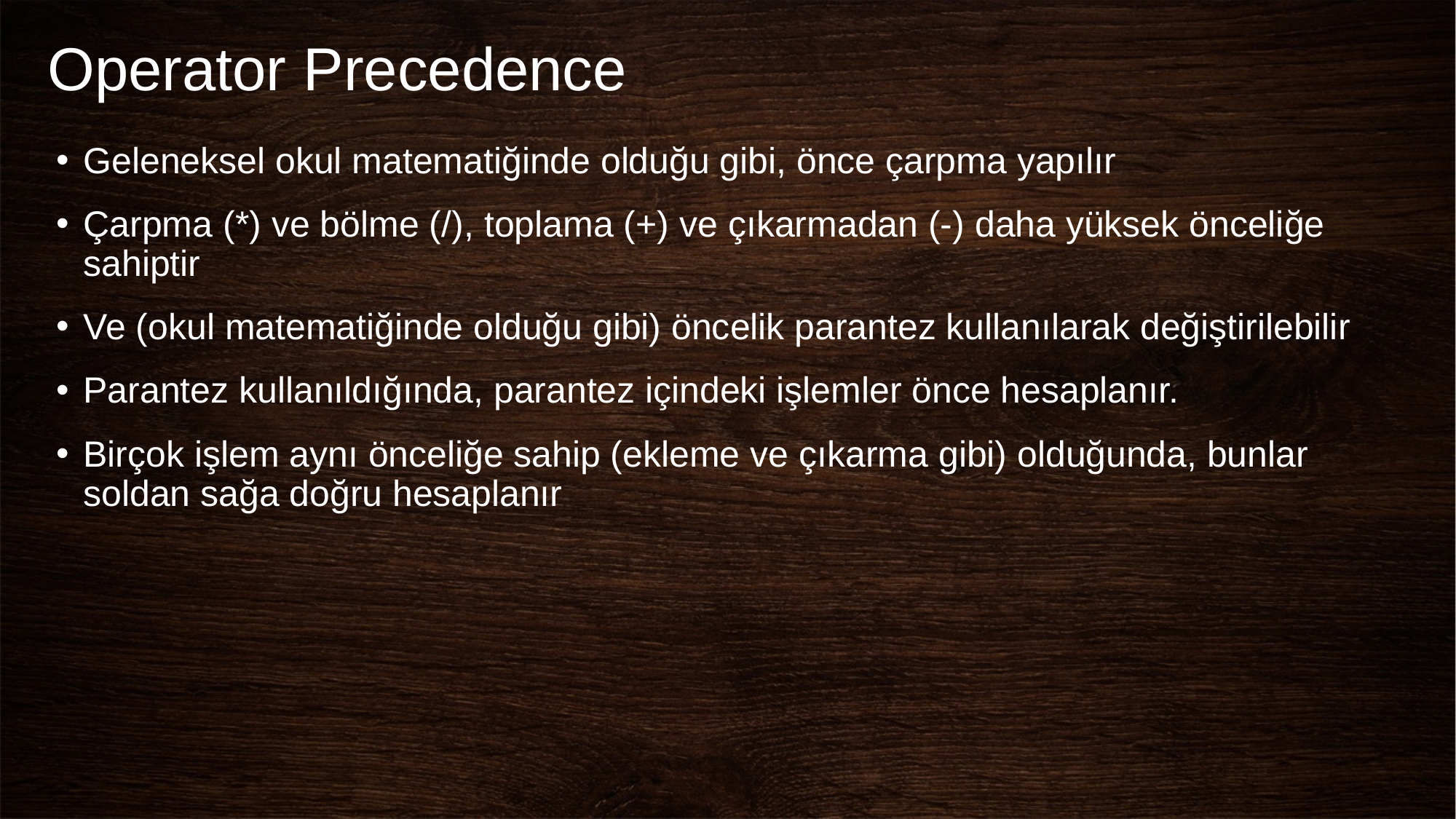

# Operator Precedence
Geleneksel okul matematiğinde olduğu gibi, önce çarpma yapılır
Çarpma (*) ve bölme (/), toplama (+) ve çıkarmadan (-) daha yüksek önceliğe sahiptir
Ve (okul matematiğinde olduğu gibi) öncelik parantez kullanılarak değiştirilebilir
Parantez kullanıldığında, parantez içindeki işlemler önce hesaplanır.
Birçok işlem aynı önceliğe sahip (ekleme ve çıkarma gibi) olduğunda, bunlar soldan sağa doğru hesaplanır